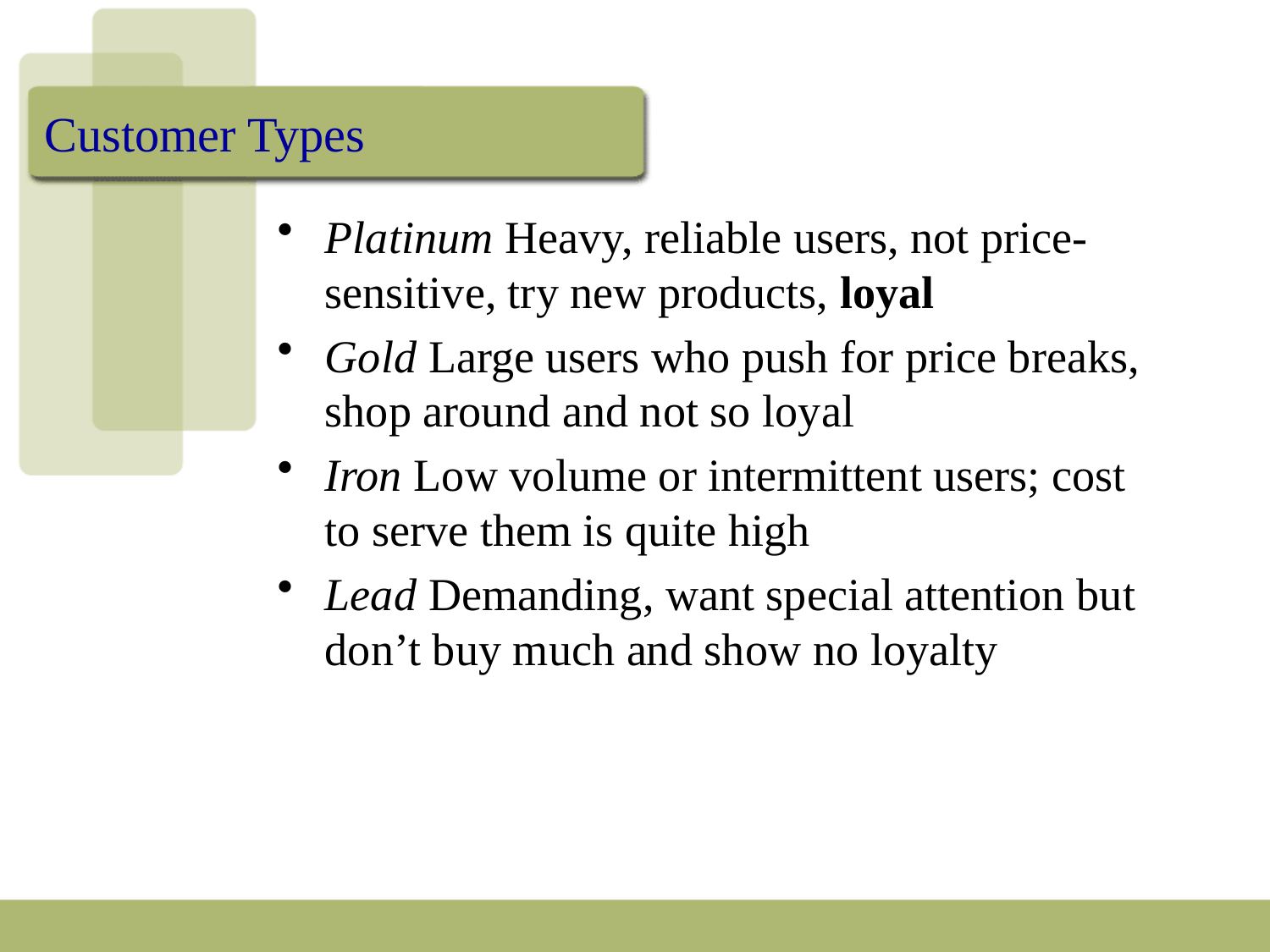

# Customer Types
Platinum Heavy, reliable users, not price-sensitive, try new products, loyal
Gold Large users who push for price breaks, shop around and not so loyal
Iron Low volume or intermittent users; cost to serve them is quite high
Lead Demanding, want special attention but don’t buy much and show no loyalty